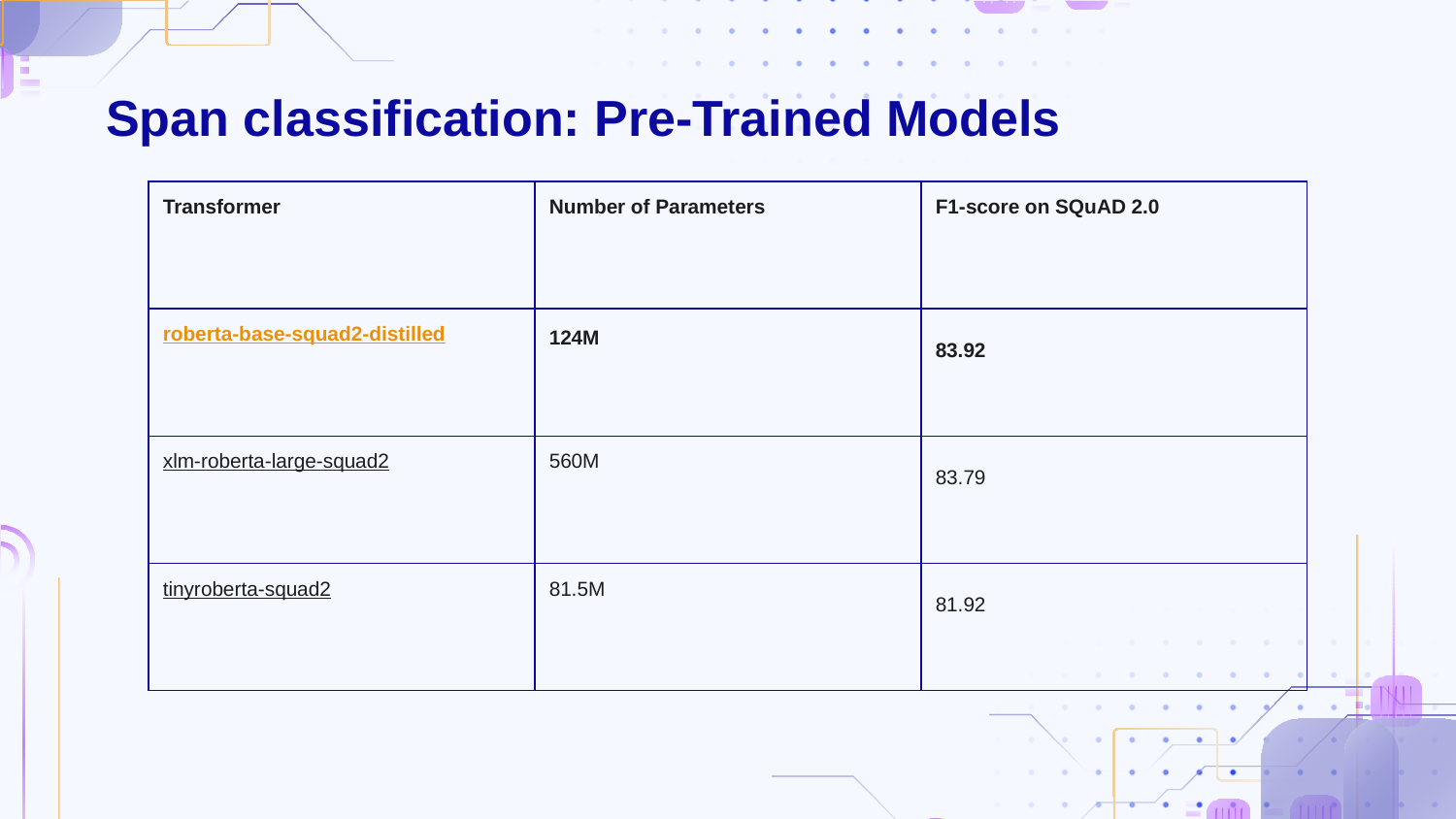

# Span classification: Pre-Trained Models

| Transformer | Number of Parameters | F1-score on SQuAD 2.0 |
| --- | --- | --- |
| roberta-base-squad2-distilled | 124M | 83.92 |
| xlm-roberta-large-squad2 | 560M | 83.79 |
| tinyroberta-squad2 | 81.5M | 81.92 |